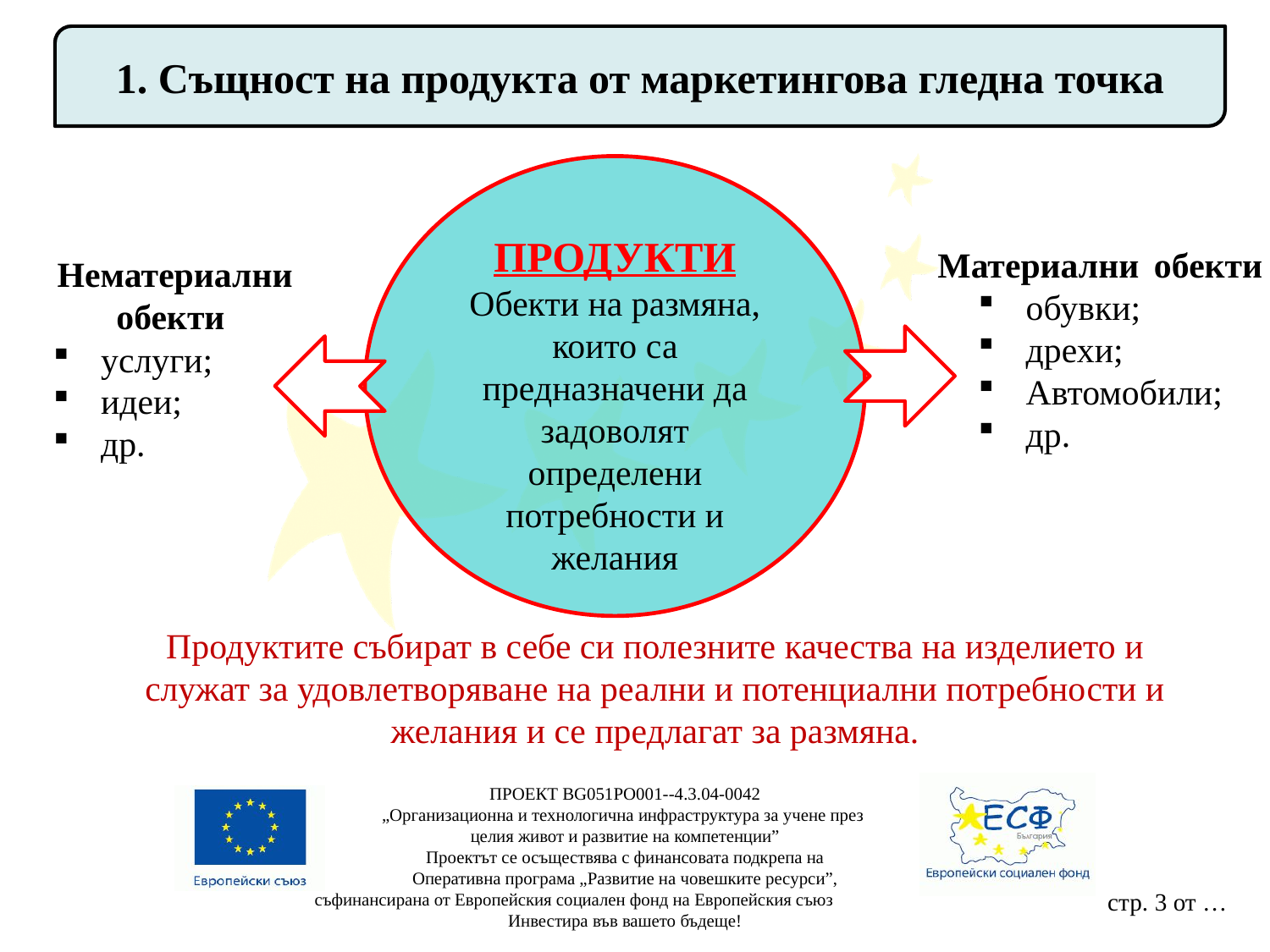

1. Същност на продукта от маркетингова гледна точка
ПРОДУКТИ
Обекти на размяна, които са предназначени да задоволят определени потребности и желания
Материални обекти
обувки;
дрехи;
Автомобили;
др.
Нематериални обекти
услуги;
идеи;
др.

Продуктите събират в себе си полезните качества на изделието и служат за удовлетворяване на реални и потенциални потребности и желания и се предлагат за размяна.
ПРОЕКТ BG051PO001--4.3.04-0042
„Организационна и технологична инфраструктура за учене през
целия живот и развитие на компетенции”
Проектът се осъществява с финансовата подкрепа на
Оперативна програма „Развитие на човешките ресурси”,
съфинансирана от Европейския социален фонд на Европейския съюз
Инвестира във вашето бъдеще!